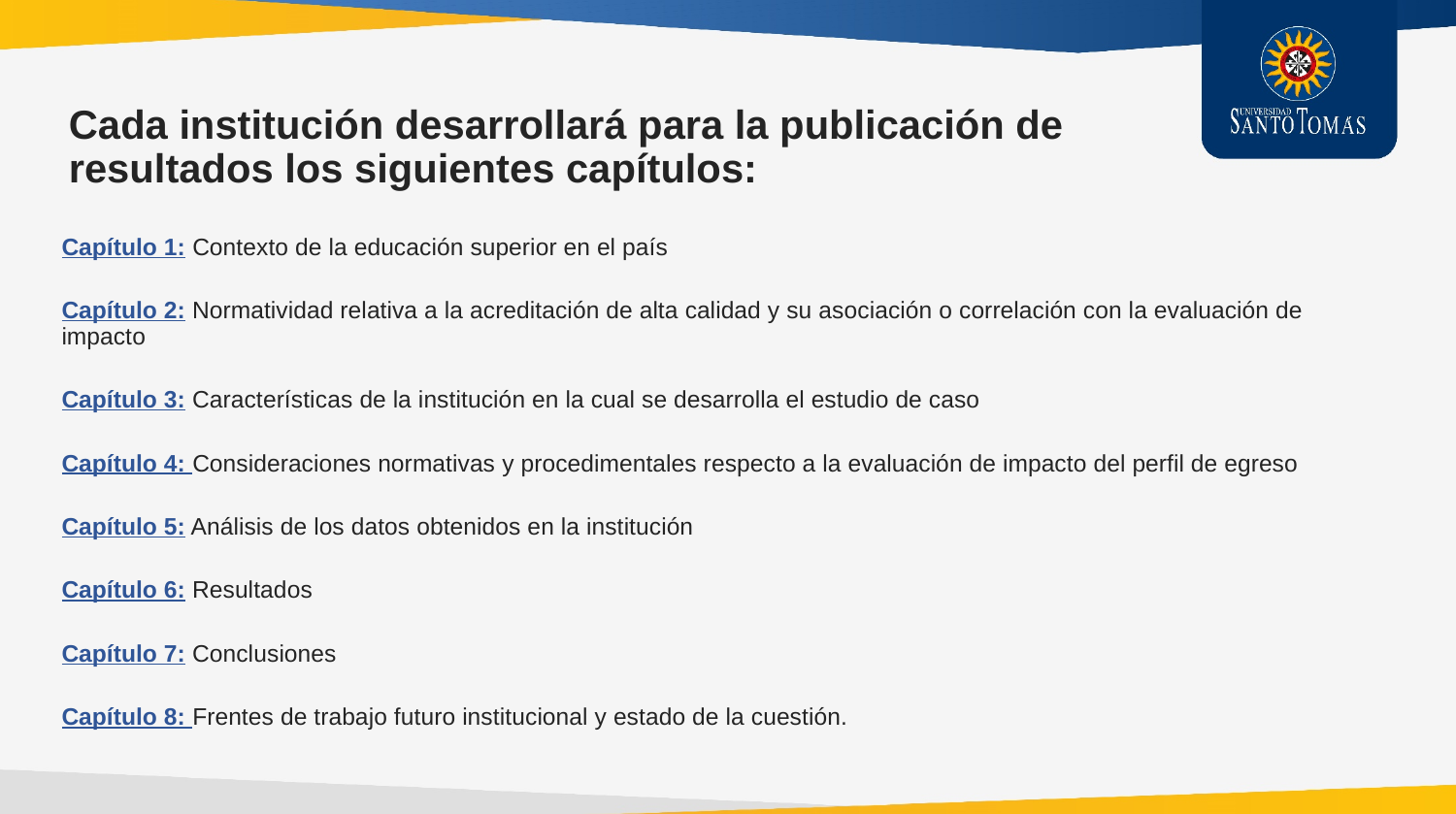

# Cada institución desarrollará para la publicación de resultados los siguientes capítulos:
Capítulo 1: Contexto de la educación superior en el país

Capítulo 2: Normatividad relativa a la acreditación de alta calidad y su asociación o correlación con la evaluación de impacto

Capítulo 3: Características de la institución en la cual se desarrolla el estudio de caso

Capítulo 4: Consideraciones normativas y procedimentales respecto a la evaluación de impacto del perfil de egreso

Capítulo 5: Análisis de los datos obtenidos en la institución

Capítulo 6: Resultados

Capítulo 7: Conclusiones

Capítulo 8: Frentes de trabajo futuro institucional y estado de la cuestión.